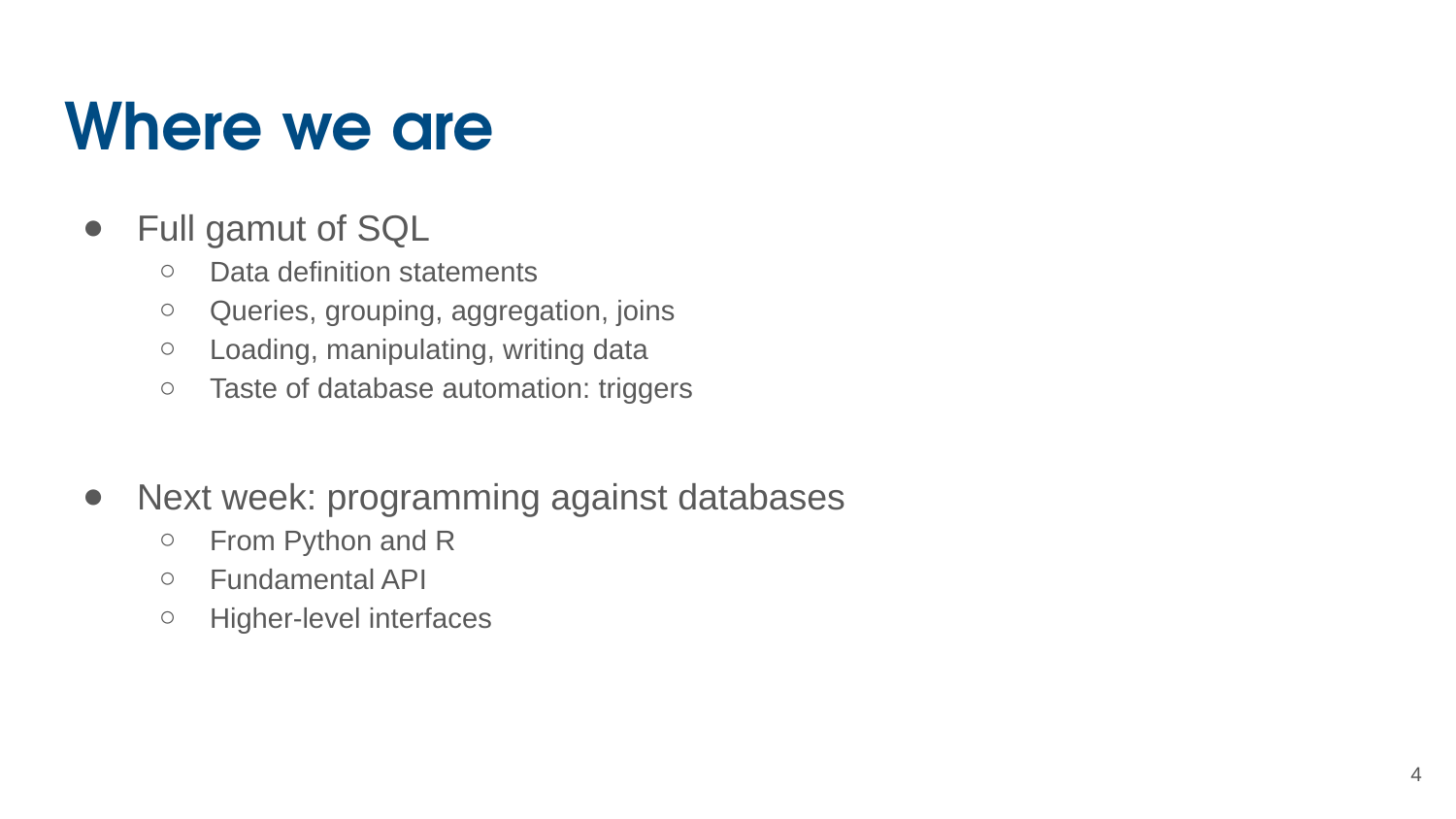

# Where we are
Full gamut of SQL
Data definition statements
Queries, grouping, aggregation, joins
Loading, manipulating, writing data
Taste of database automation: triggers

Next week: programming against databases
From Python and R
Fundamental API
Higher-level interfaces
4